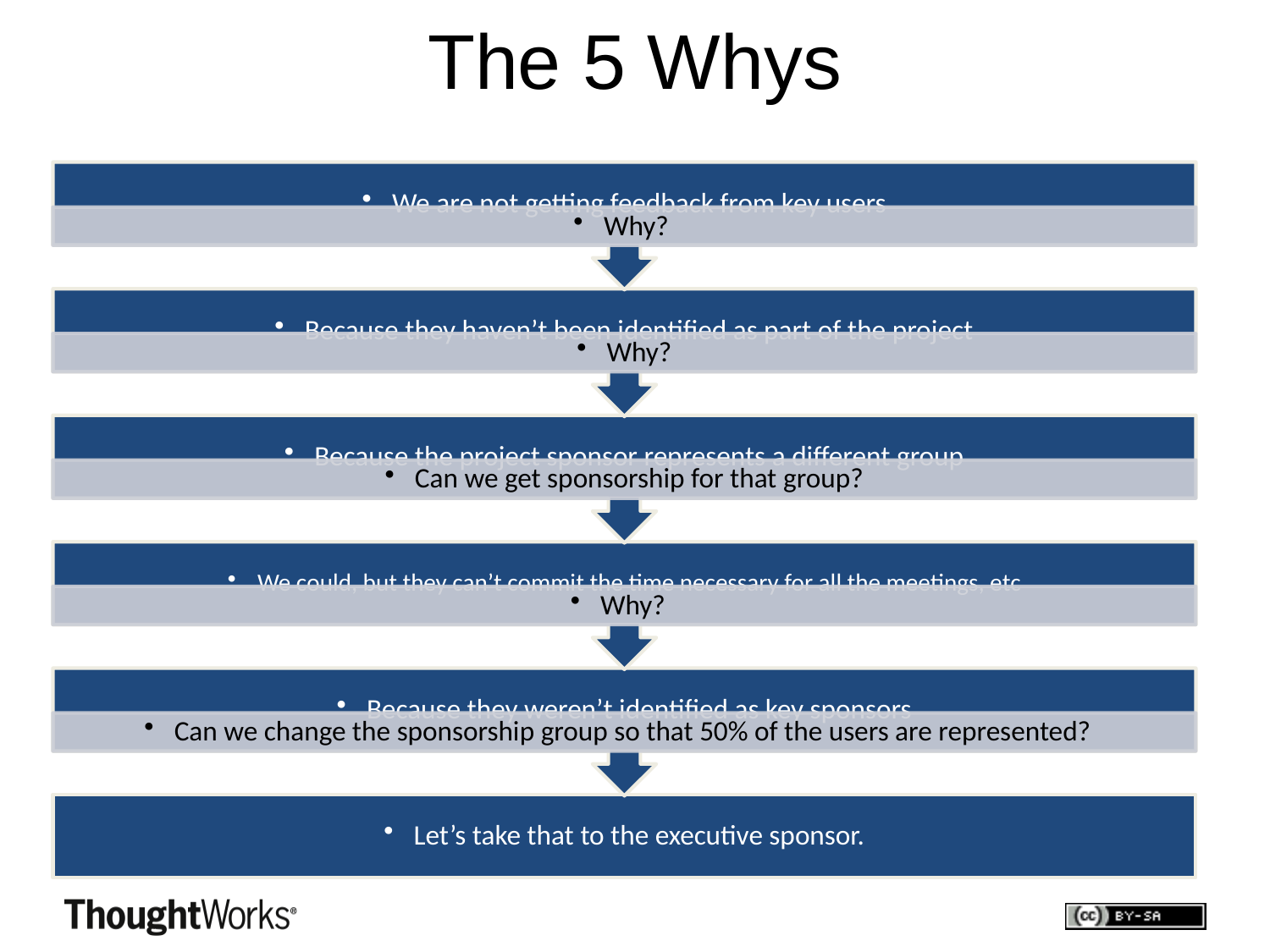

# The 5 Whys
Let’s take that to the executive sponsor.
Because they weren’t identified as key sponsors
Can we change the sponsorship group so that 50% of the users are represented?
We could, but they can’t commit the time necessary for all the meetings, etc
Why?
Because the project sponsor represents a different group
Can we get sponsorship for that group?
Because they haven’t been identified as part of the project
Why?
We are not getting feedback from key users
Why?